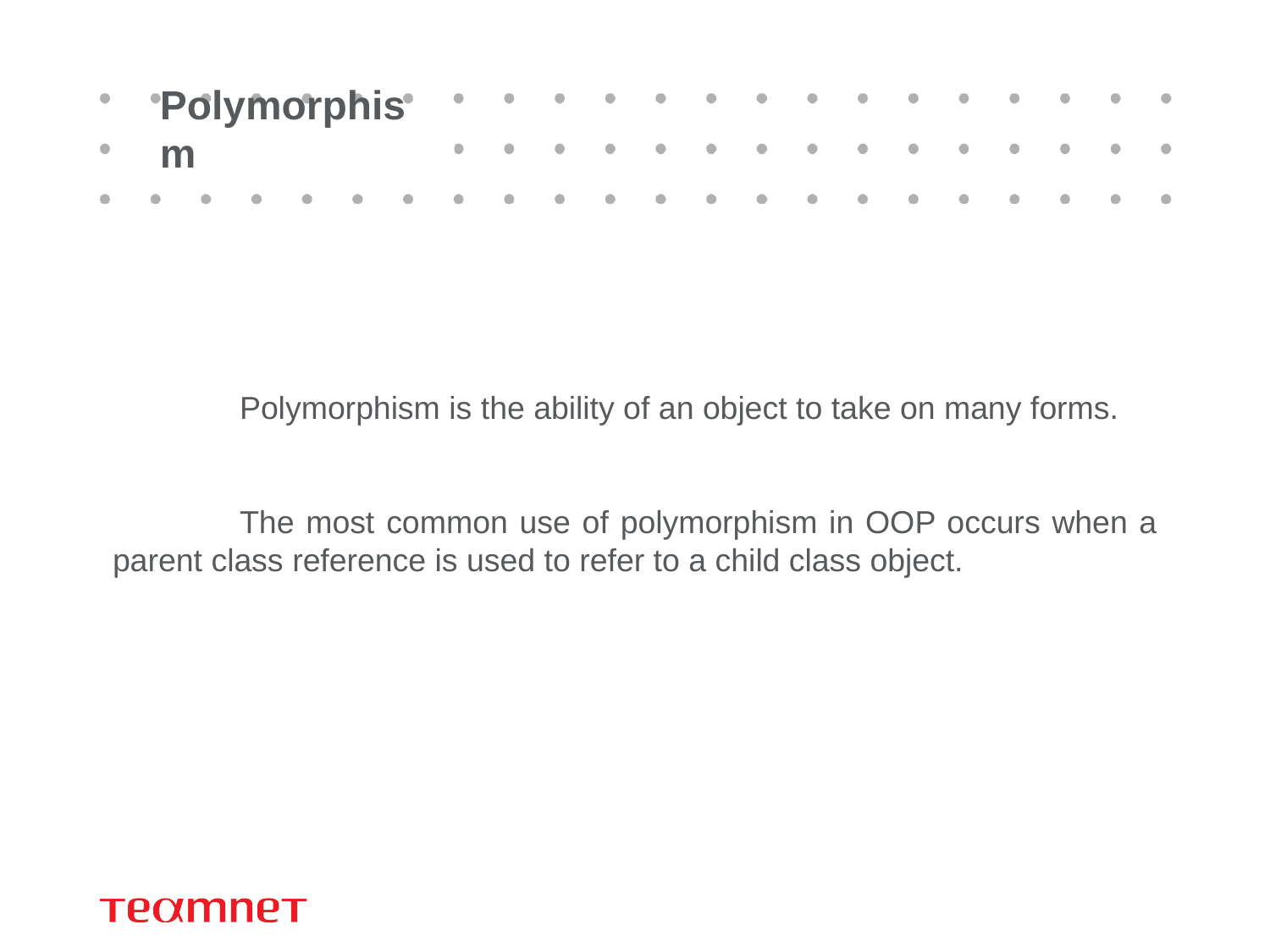

# Polymorphism

	Polymorphism is the ability of an object to take on many forms.

	The most common use of polymorphism in OOP occurs when a parent class reference is used to refer to a child class object.